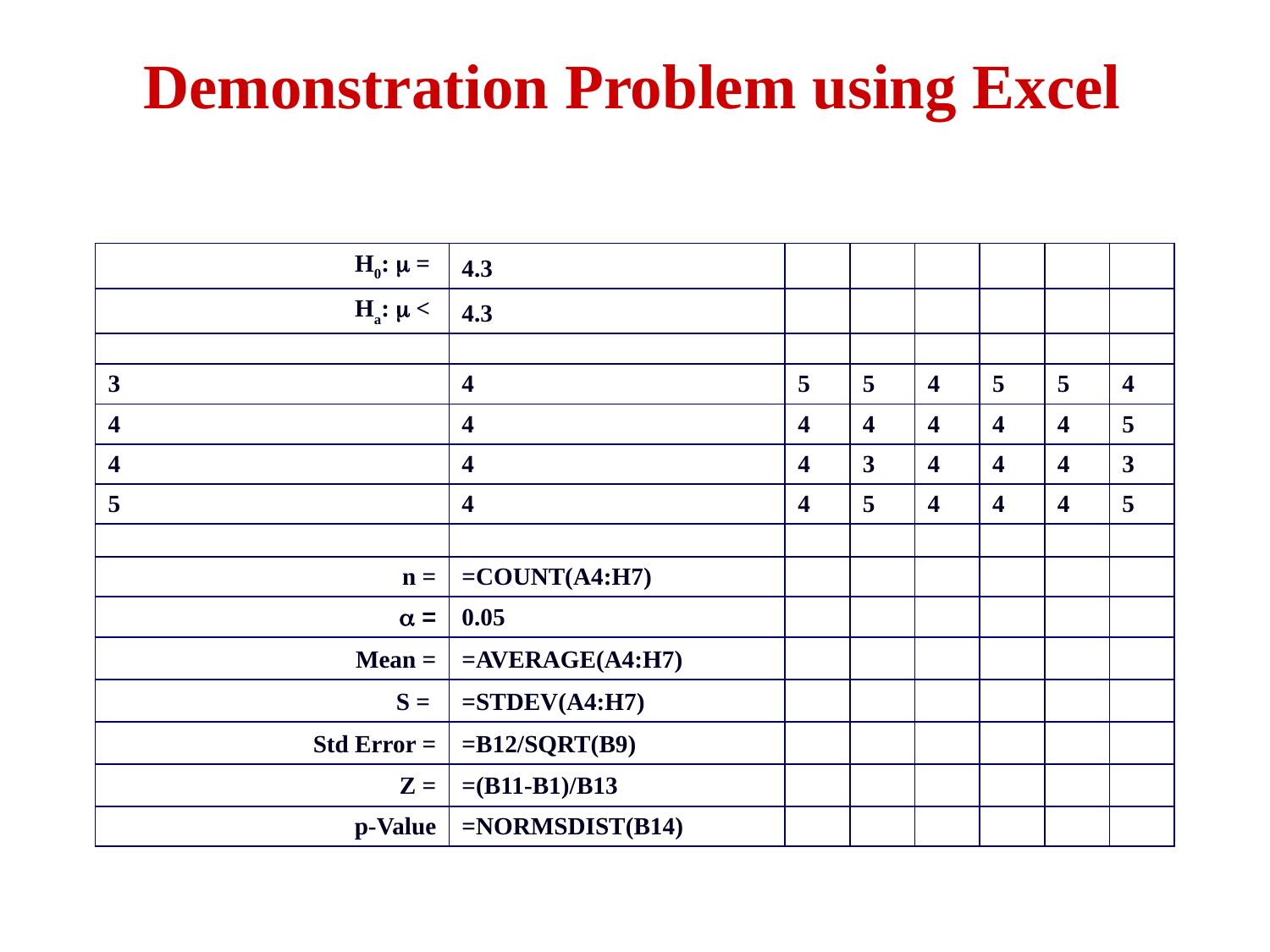

# Demonstration Problem using Excel
| H0: μ = | 4.3 |  |  |  |  |  |  |
| --- | --- | --- | --- | --- | --- | --- | --- |
| Ha: μ < | 4.3 |  |  |  |  |  |  |
|  |  |  |  |  |  |  |  |
| 3 | 4 | 5 | 5 | 4 | 5 | 5 | 4 |
| 4 | 4 | 4 | 4 | 4 | 4 | 4 | 5 |
| 4 | 4 | 4 | 3 | 4 | 4 | 4 | 3 |
| 5 | 4 | 4 | 5 | 4 | 4 | 4 | 5 |
|  |  |  |  |  |  |  |  |
| n = | =COUNT(A4:H7) |  |  |  |  |  |  |
| α = | 0.05 |  |  |  |  |  |  |
| Mean = | =AVERAGE(A4:H7) |  |  |  |  |  |  |
| S = | =STDEV(A4:H7) |  |  |  |  |  |  |
| Std Error = | =B12/SQRT(B9) |  |  |  |  |  |  |
| Z = | =(B11-B1)/B13 |  |  |  |  |  |  |
| p-Value | =NORMSDIST(B14) |  |  |  |  |  |  |